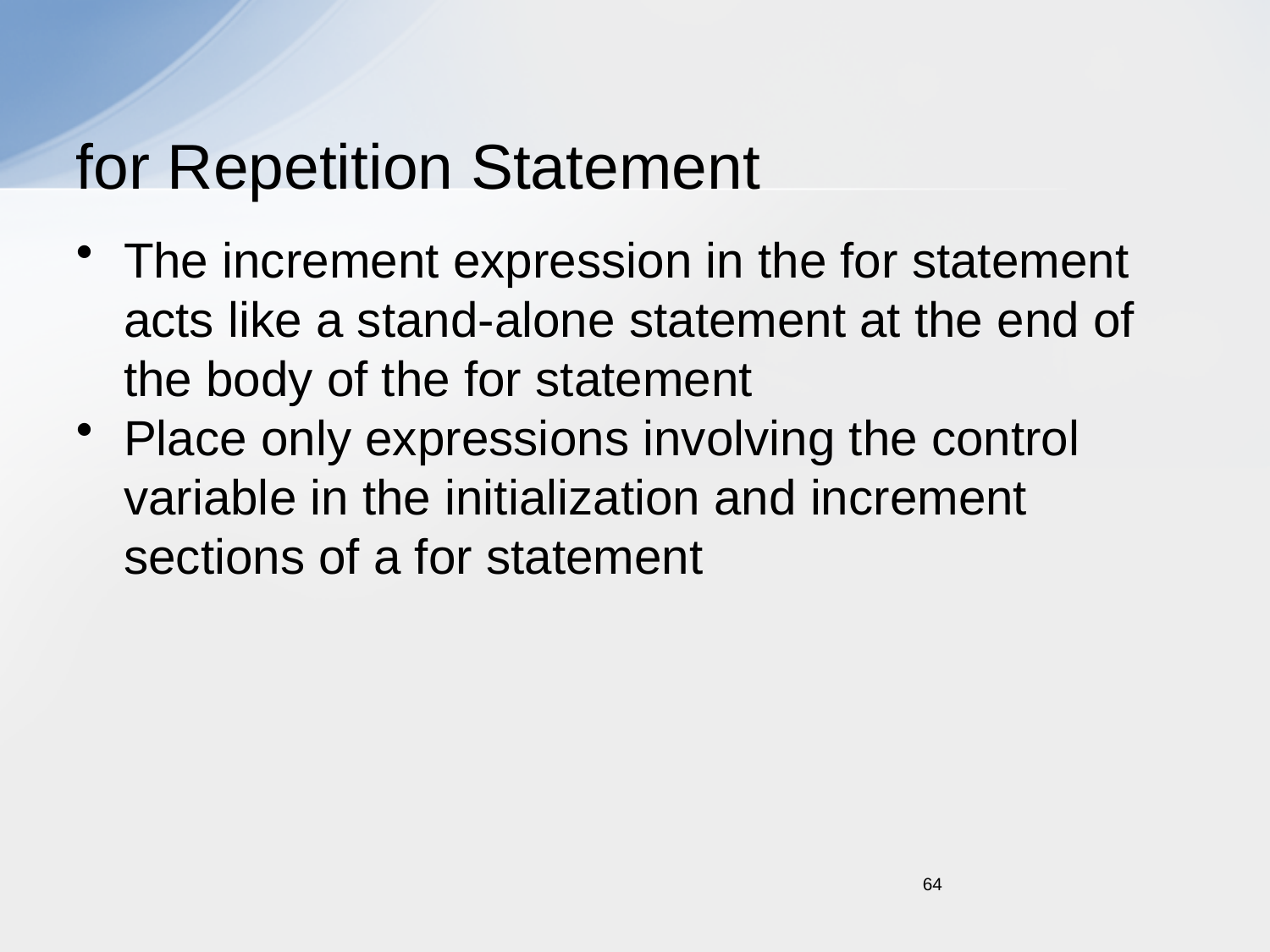

# for Repetition Statement
The increment expression in the for statement acts like a stand-alone statement at the end of the body of the for statement
Place only expressions involving the control variable in the initialization and increment sections of a for statement

64